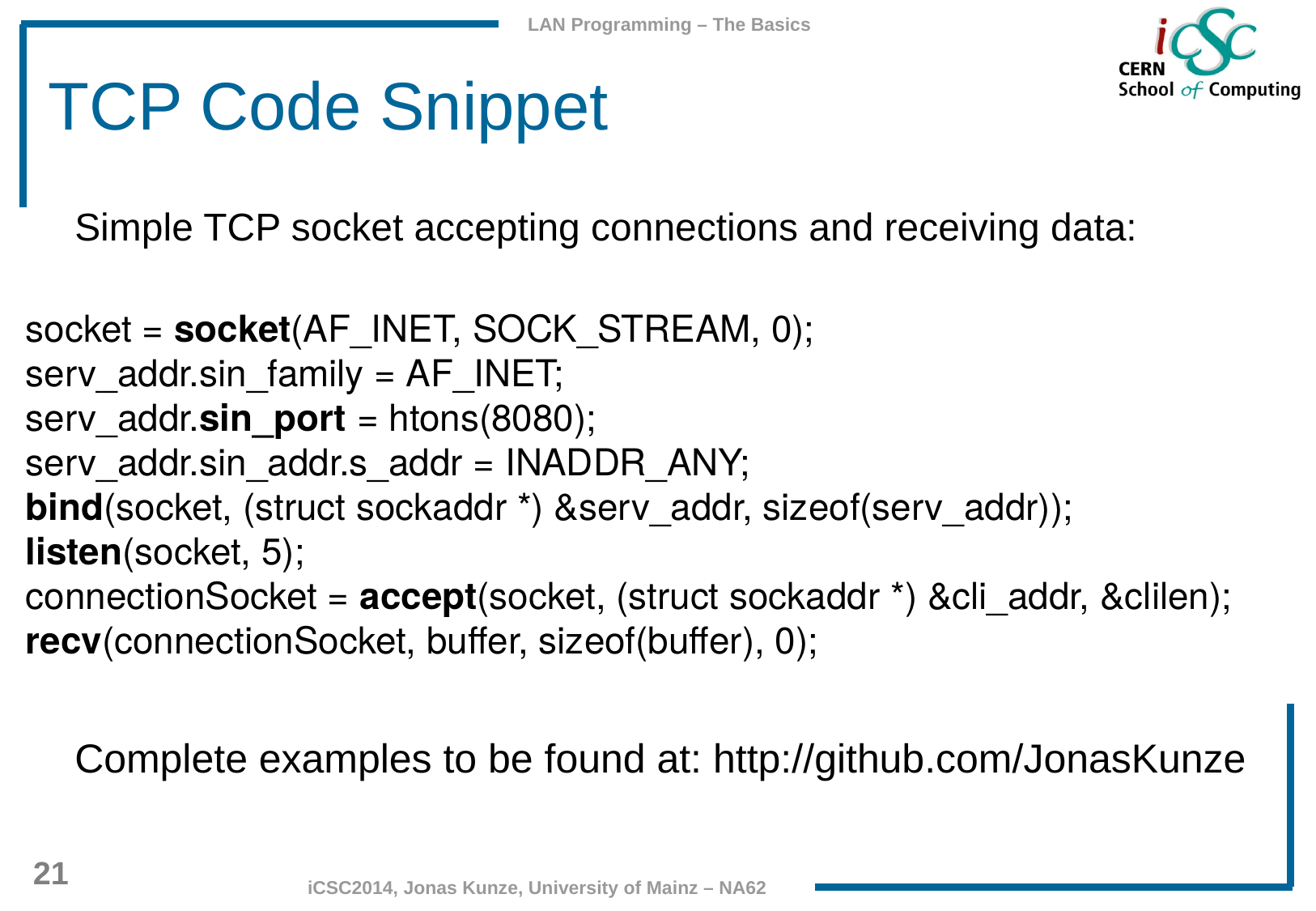

# TCP Code Snippet
Simple TCP socket accepting connections and receiving data:

Complete examples to be found at: http://github.com/JonasKunze

socket = socket(AF_INET, SOCK_STREAM, 0);
serv_addr.sin_family = AF_INET;
serv_addr.sin_port = htons(8080);
serv_addr.sin_addr.s_addr = INADDR_ANY;
bind(socket, (struct sockaddr *) &serv_addr, sizeof(serv_addr));
listen(socket, 5);
connectionSocket = accept(socket, (struct sockaddr *) &cli_addr, &clilen);
recv(connectionSocket, buffer, sizeof(buffer), 0);